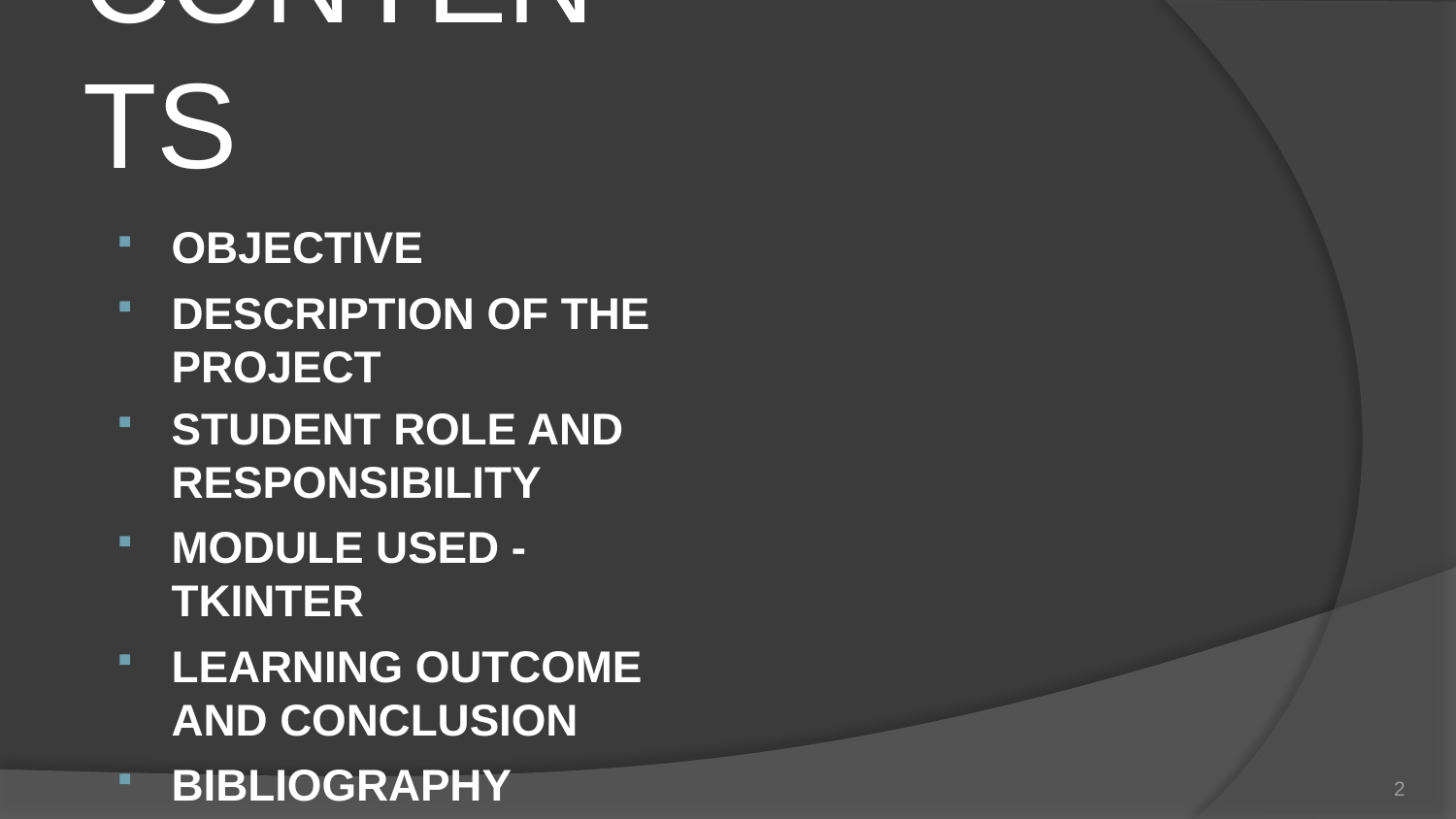

CONTENTS
OBJECTIVE
DESCRIPTION OF THE PROJECT
STUDENT ROLE AND RESPONSIBILITY
MODULE USED -TKINTER
LEARNING OUTCOME AND CONCLUSION
BIBLIOGRAPHY

2